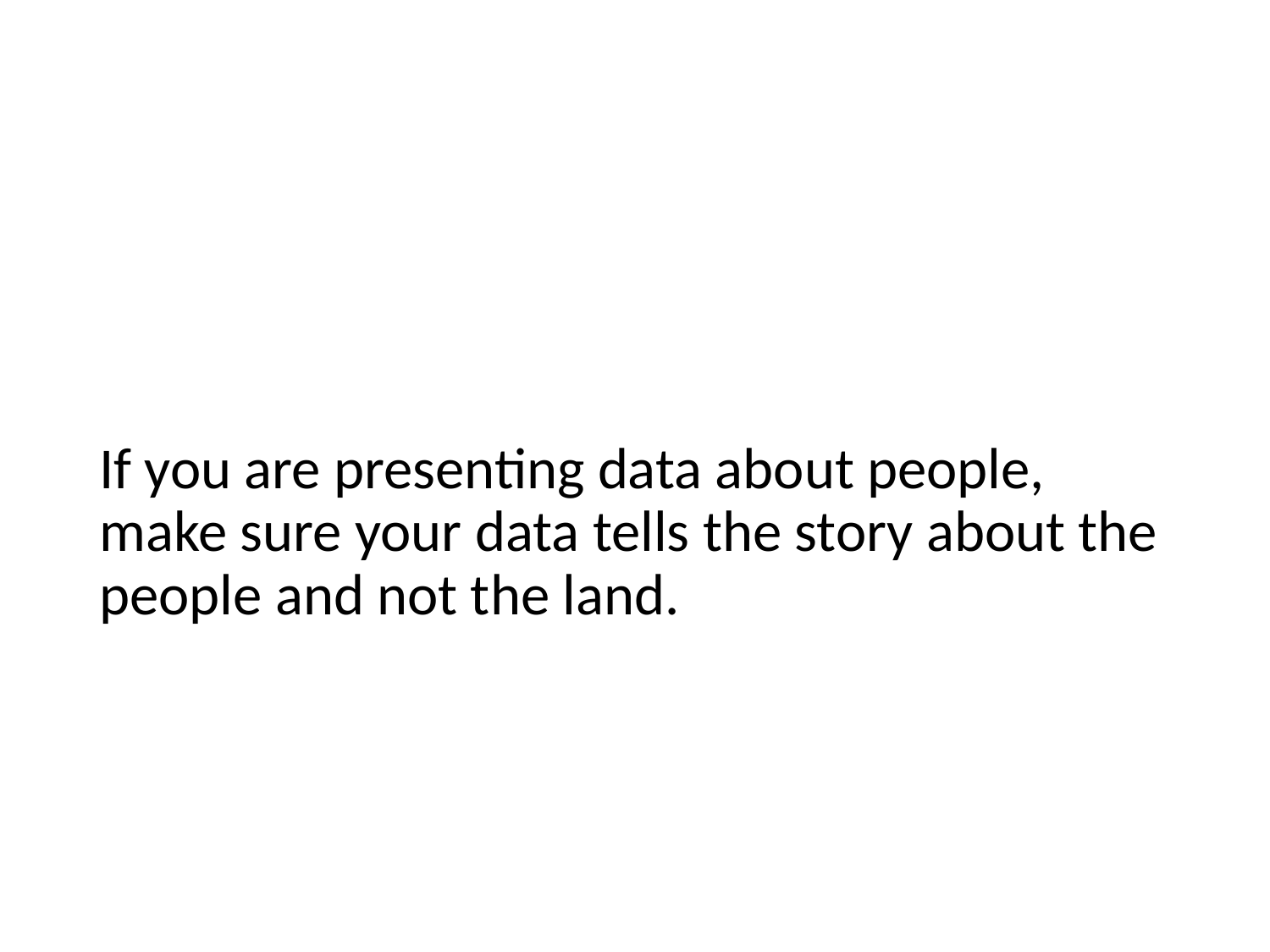

# If you are presenting data about people, make sure your data tells the story about the people and not the land.